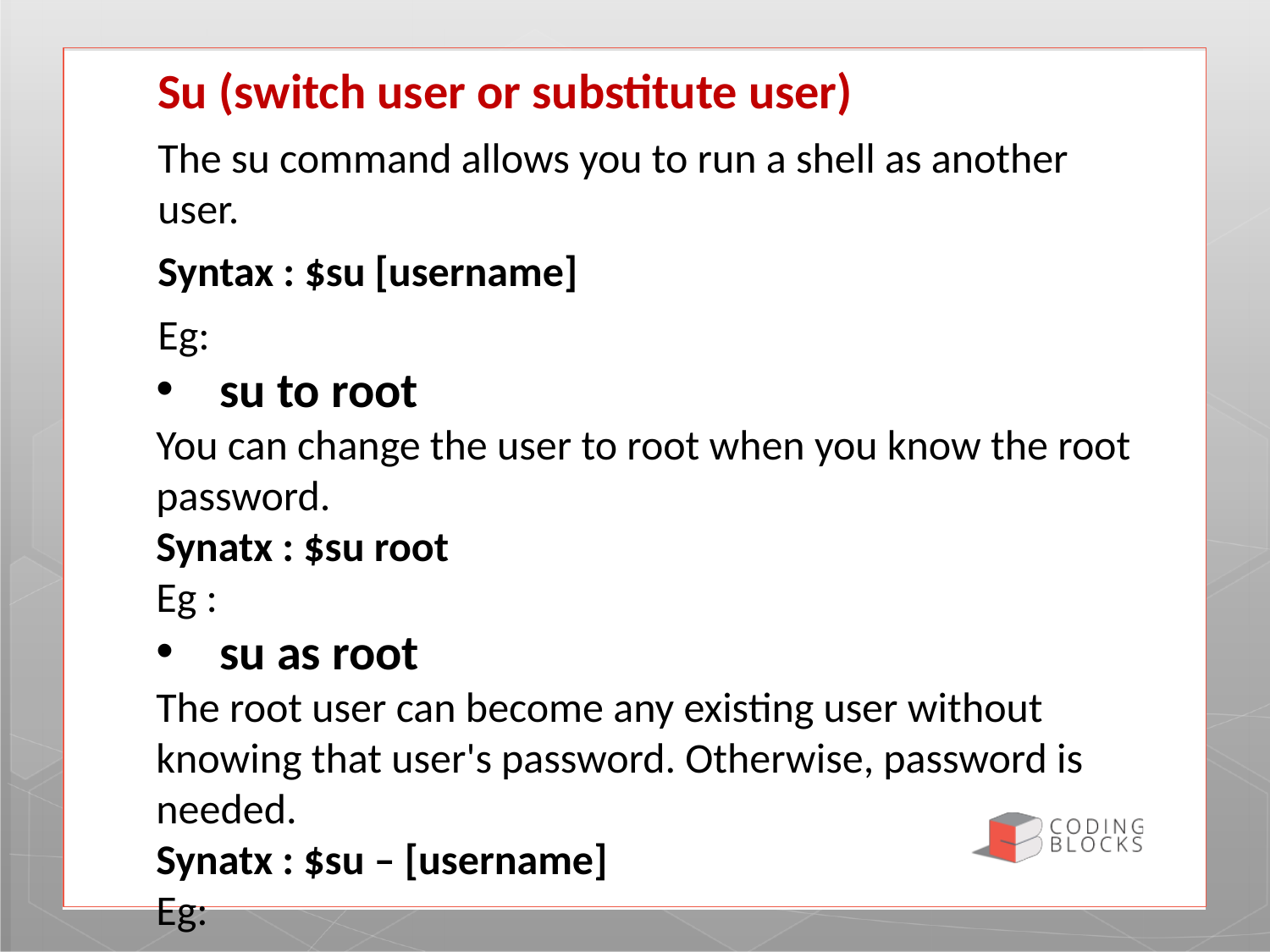

Su (switch user or substitute user)
The su command allows you to run a shell as another user.
Syntax : $su [username]
Eg:
su to root
You can change the user to root when you know the root password.
Synatx : $su root
Eg :
su as root
The root user can become any existing user without knowing that user's password. Otherwise, password is needed.
Synatx : $su – [username]
Eg: